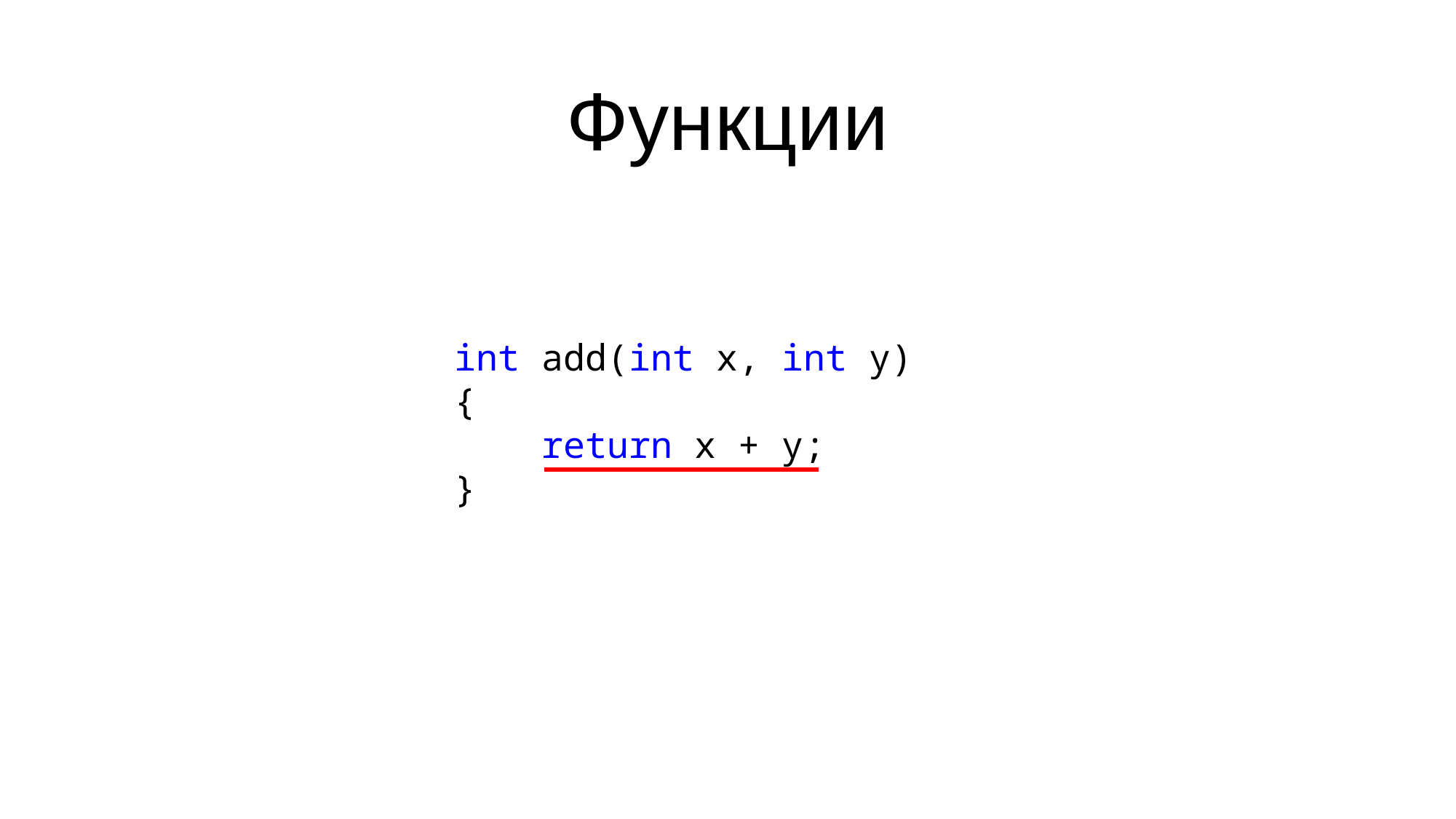

Функции
int add(int x, int y)
{
    return x + y;
}